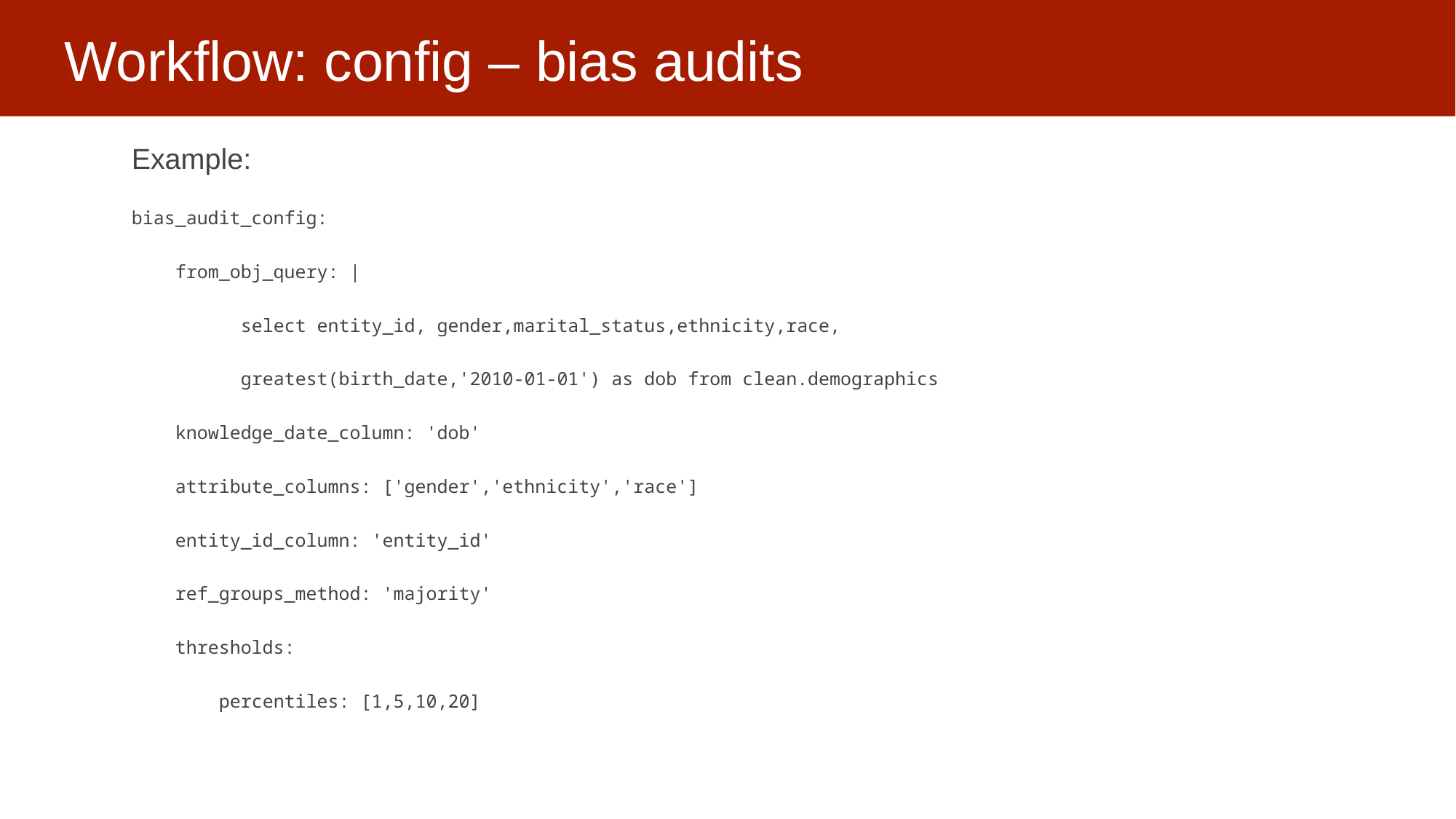

# Workflow: config – bias audits
Example:
bias_audit_config:
    from_obj_query: |
          select entity_id, gender,marital_status,ethnicity,race,
          greatest(birth_date,'2010-01-01') as dob from clean.demographics
    knowledge_date_column: 'dob'
    attribute_columns: ['gender','ethnicity','race']
    entity_id_column: 'entity_id'
    ref_groups_method: 'majority'
    thresholds:
        percentiles: [1,5,10,20]